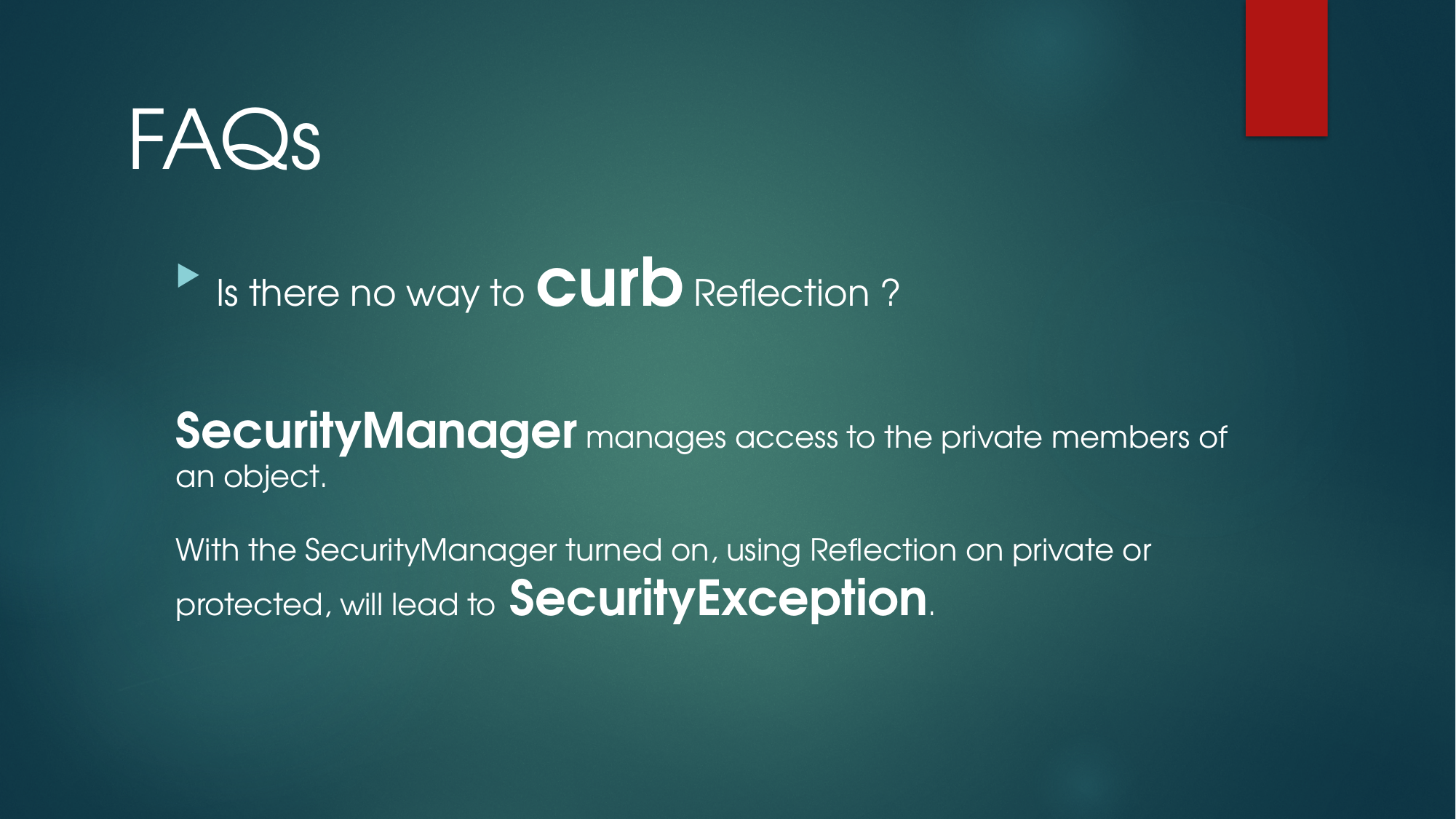

FAQs
Is there no way to curb Reflection ?
SecurityManager manages access to the private members of an object.

With the SecurityManager turned on, using Reflection on private or protected, will lead to SecurityException.